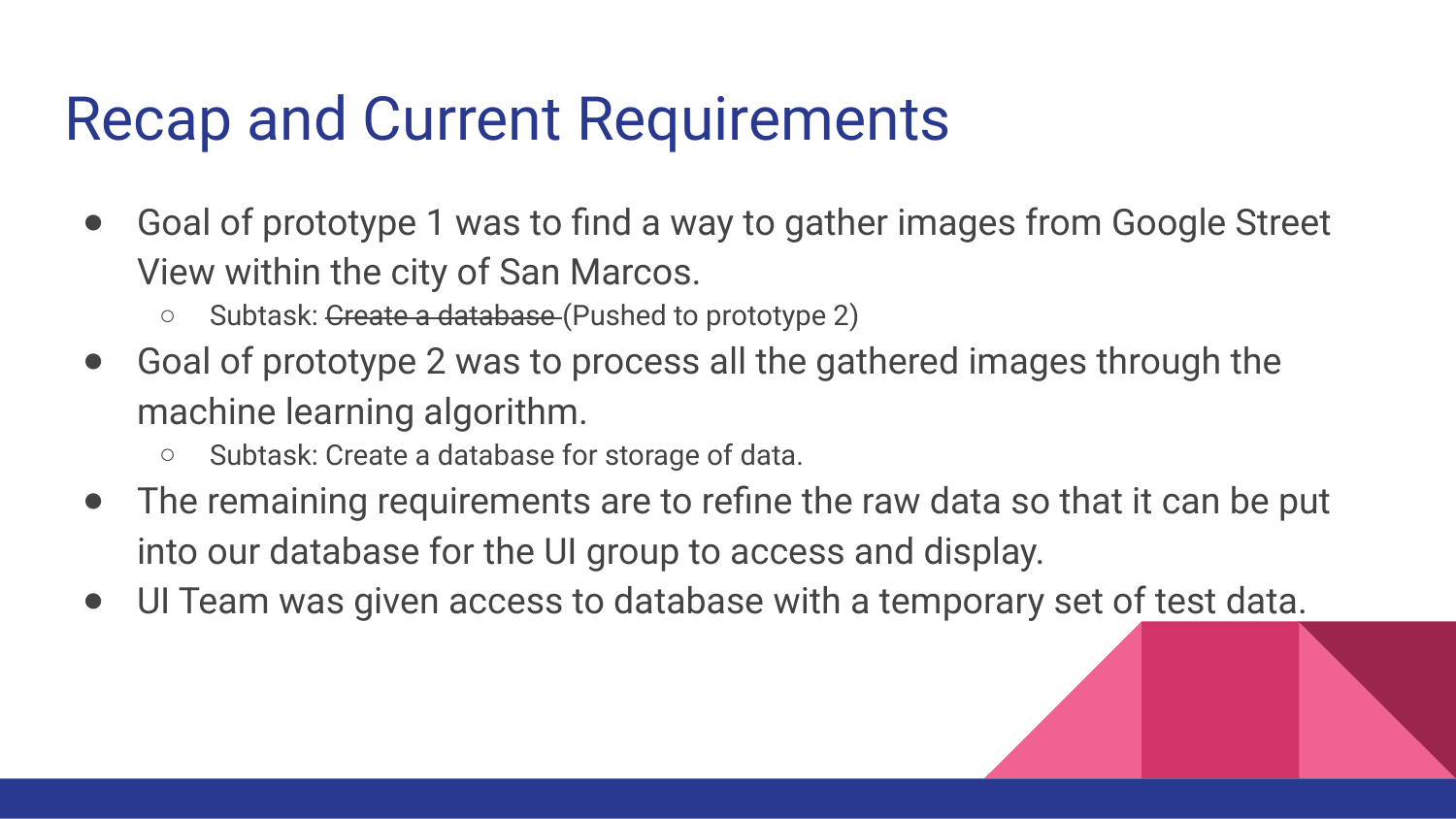

# Recap and Current Requirements
Goal of prototype 1 was to find a way to gather images from Google Street View within the city of San Marcos.
Subtask: Create a database (Pushed to prototype 2)
Goal of prototype 2 was to process all the gathered images through the machine learning algorithm.
Subtask: Create a database for storage of data.
The remaining requirements are to refine the raw data so that it can be put into our database for the UI group to access and display.
UI Team was given access to database with a temporary set of test data.